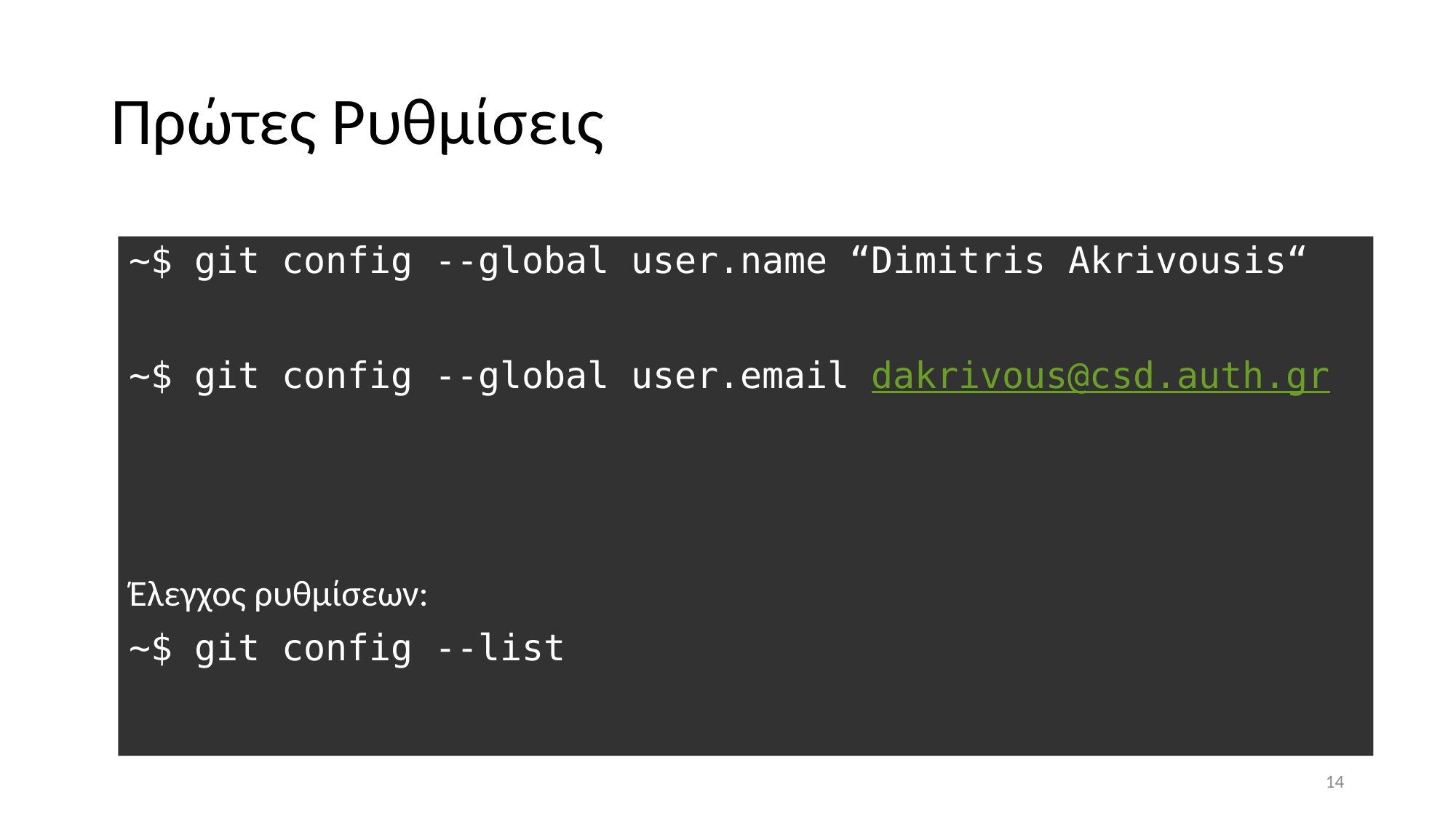

# Πρώτες Ρυθμίσεις
~$ git config --global user.name “Dimitris Akrivousis“

~$ git config --global user.email dakrivous@csd.auth.gr

Έλεγχος ρυθμίσεων:
~$ git config --list

14